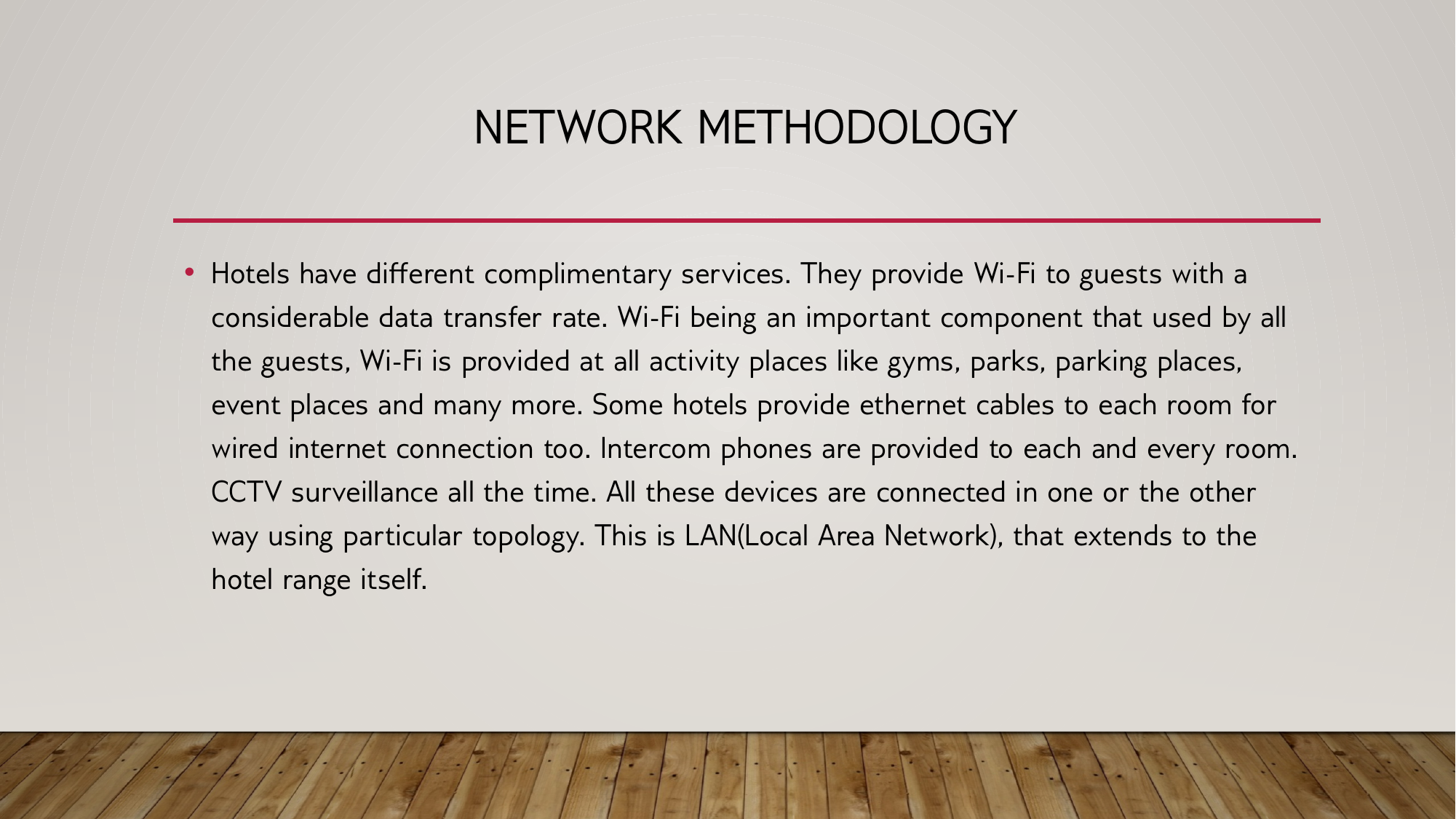

# NETWORK METHODOLOGY
Hotels have different complimentary services. They provide Wi-Fi to guests with a considerable data transfer rate. Wi-Fi being an important component that used by all the guests, Wi-Fi is provided at all activity places like gyms, parks, parking places, event places and many more. Some hotels provide ethernet cables to each room for wired internet connection too. Intercom phones are provided to each and every room. CCTV surveillance all the time. All these devices are connected in one or the other way using particular topology. This is LAN(Local Area Network), that extends to the hotel range itself.